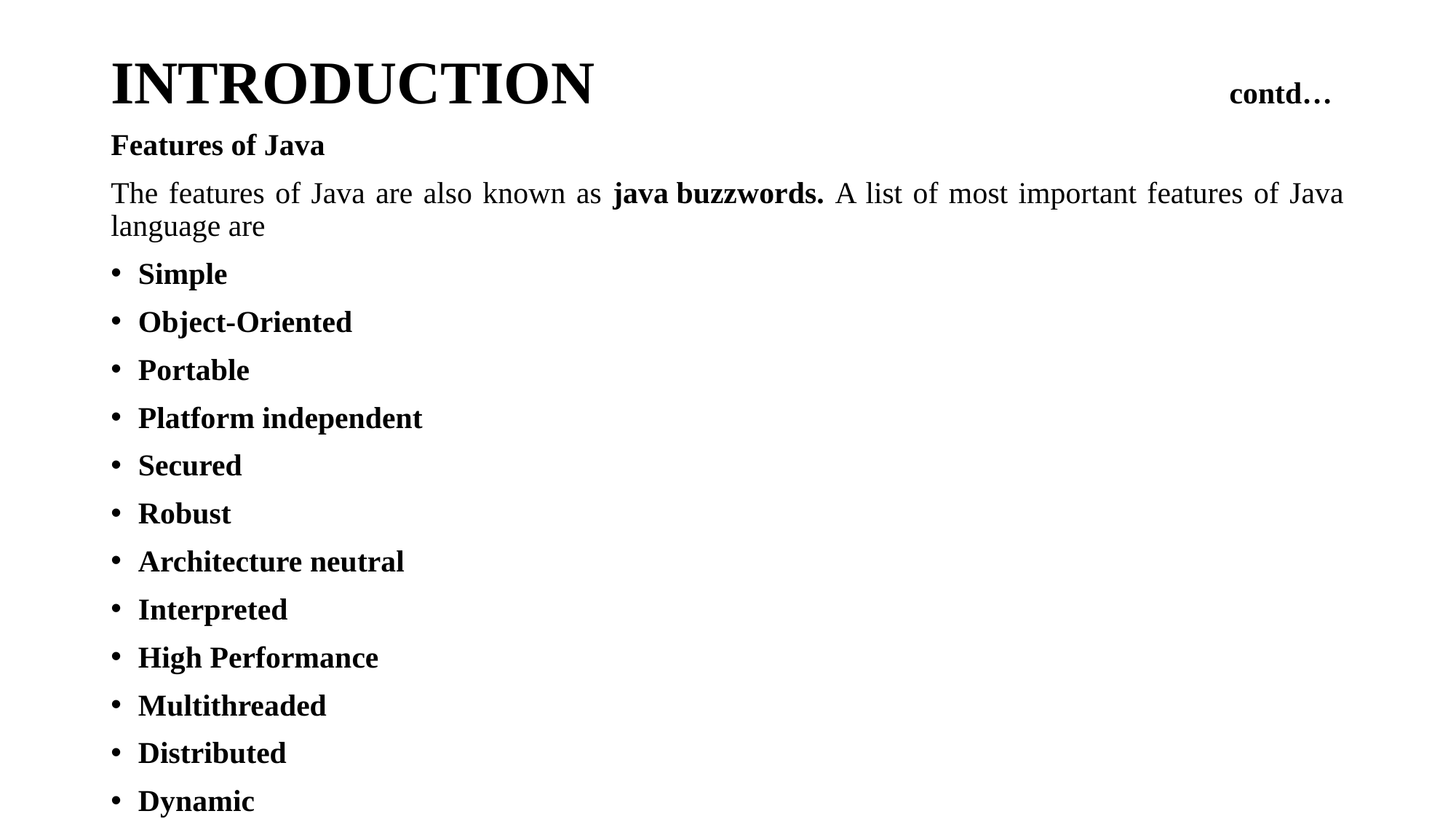

# INTRODUCTION                                          contd…
Features of Java
The features of Java are also known as java buzzwords. A list of most important features of Java language are
Simple
Object-Oriented
Portable
Platform independent
Secured
Robust
Architecture neutral
Interpreted
High Performance
Multithreaded
Distributed
Dynamic